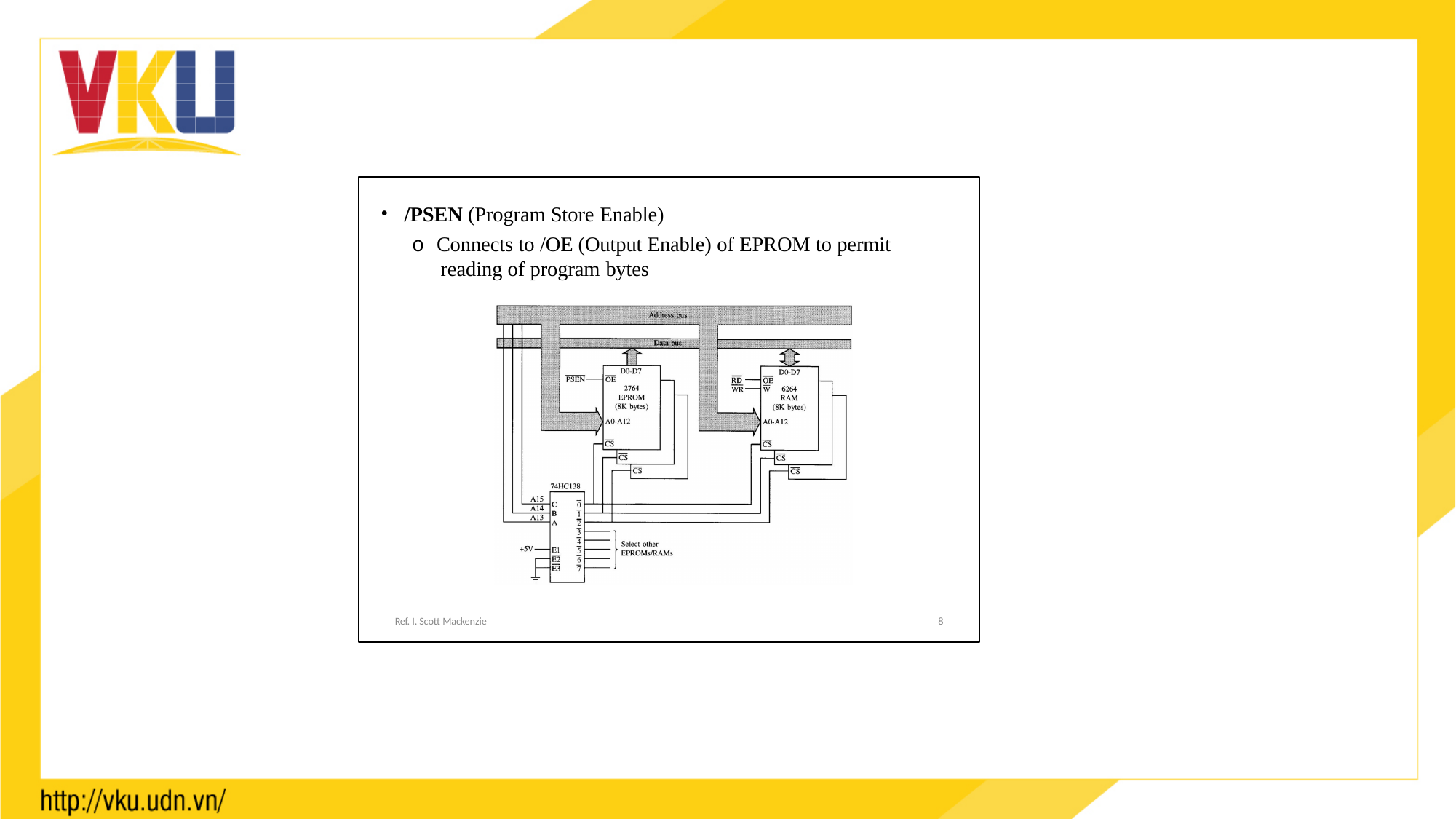

/PSEN (Program Store Enable)
o Connects to /OE (Output Enable) of EPROM to permit  reading of program bytes

8
Ref. I. Scott Mackenzie